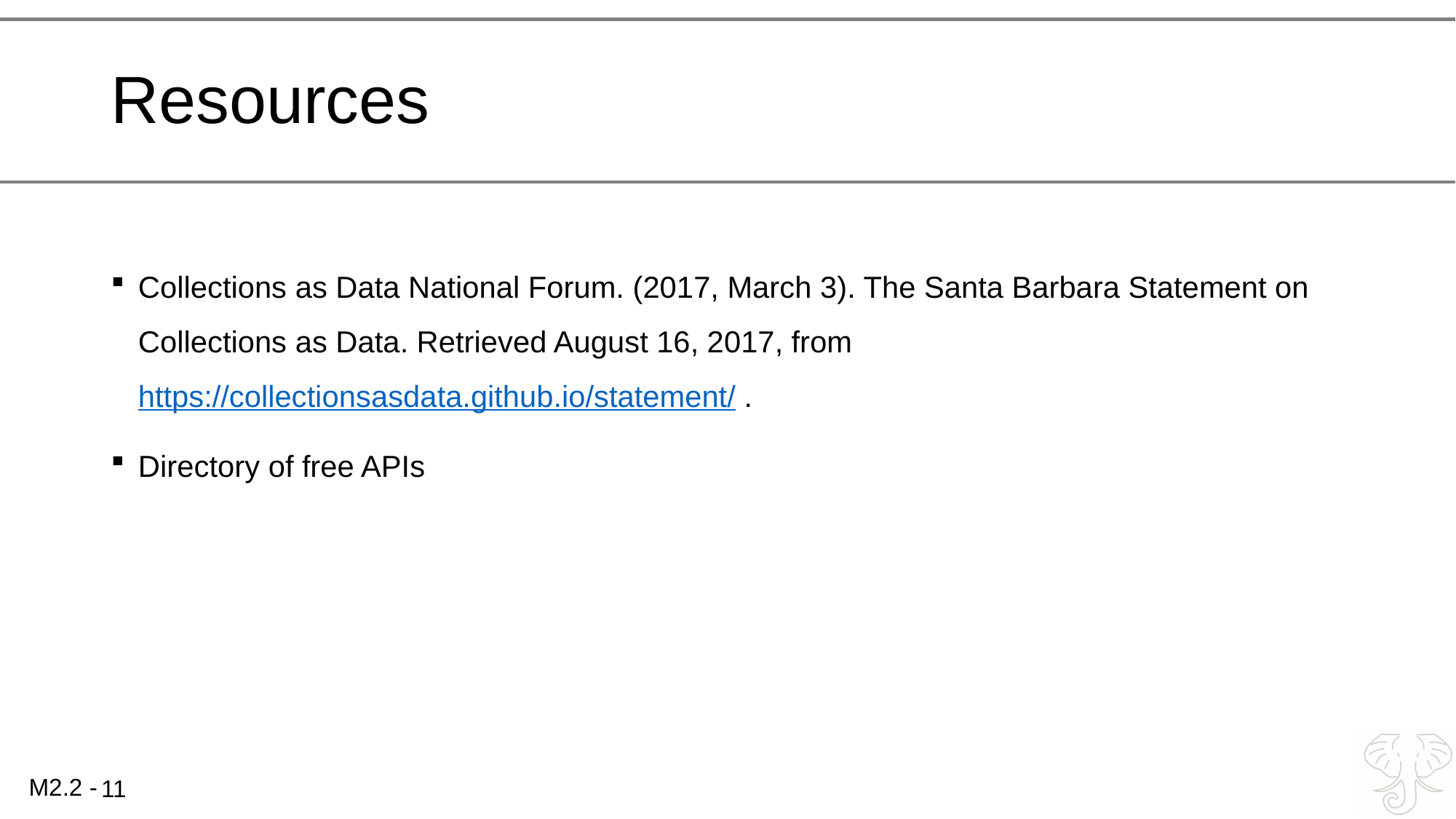

# Resources
Collections as Data National Forum. (2017, March 3). The Santa Barbara Statement on Collections as Data. Retrieved August 16, 2017, from https://collectionsasdata.github.io/statement/ .
Directory of free APIs

11